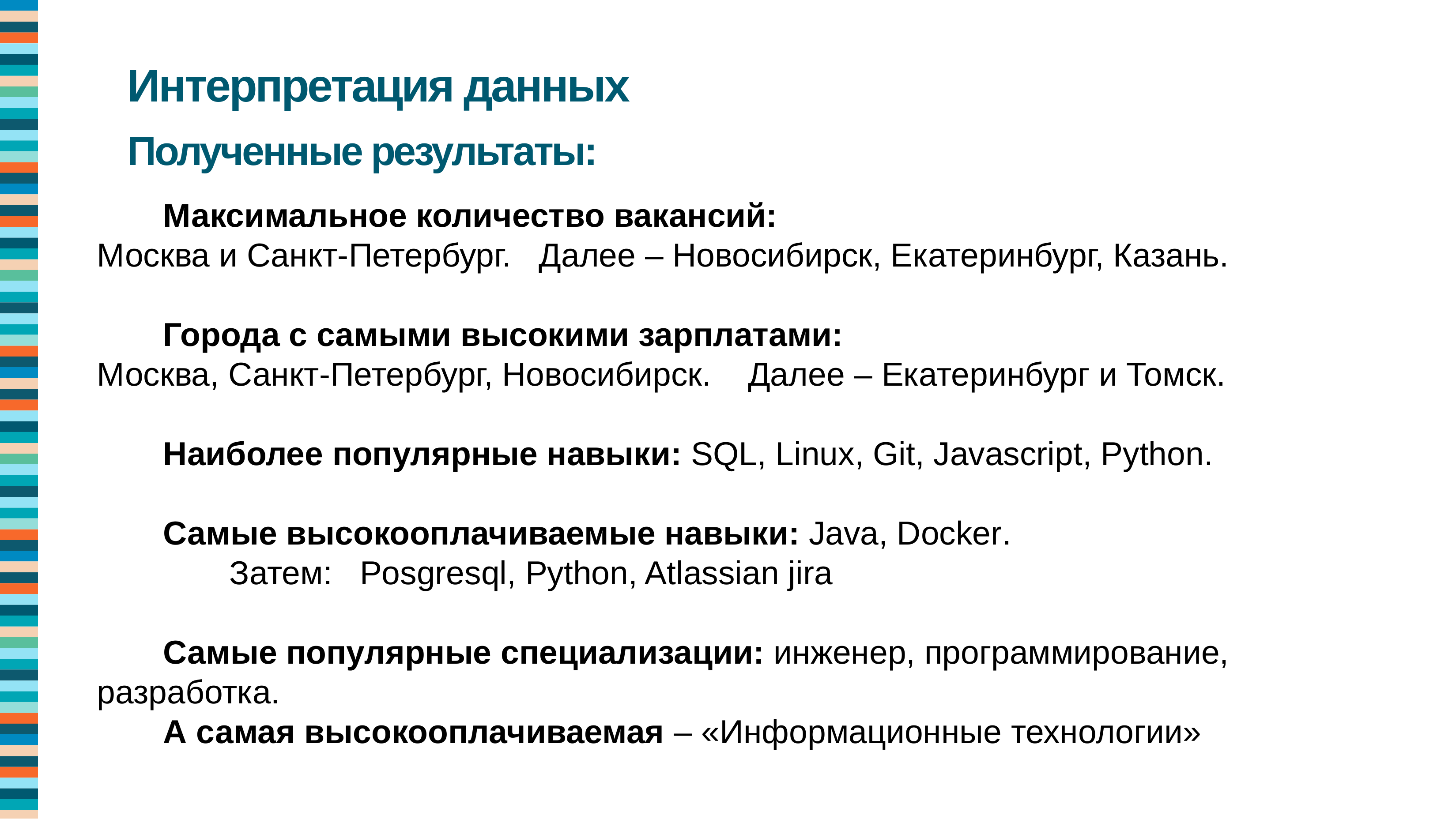

Интерпретация данных
Полученные результаты:
	Максимальное количество вакансий:
Москва и Санкт-Петербург.   Далее – Новосибирск, Екатеринбург, Казань.

	Города с самыми высокими зарплатами:
Москва, Санкт-Петербург, Новосибирск.    Далее – Екатеринбург и Томск.

	Наиболее популярные навыки: SQL, Linux, Git, Javascript, Python.

	Самые высокооплачиваемые навыки: Java, Docker.
		Затем:   Posgresql, Python, Atlassian jira

	Самые популярные специализации: инженер, программирование, разработка.
	А самая высокооплачиваемая – «Информационные технологии»